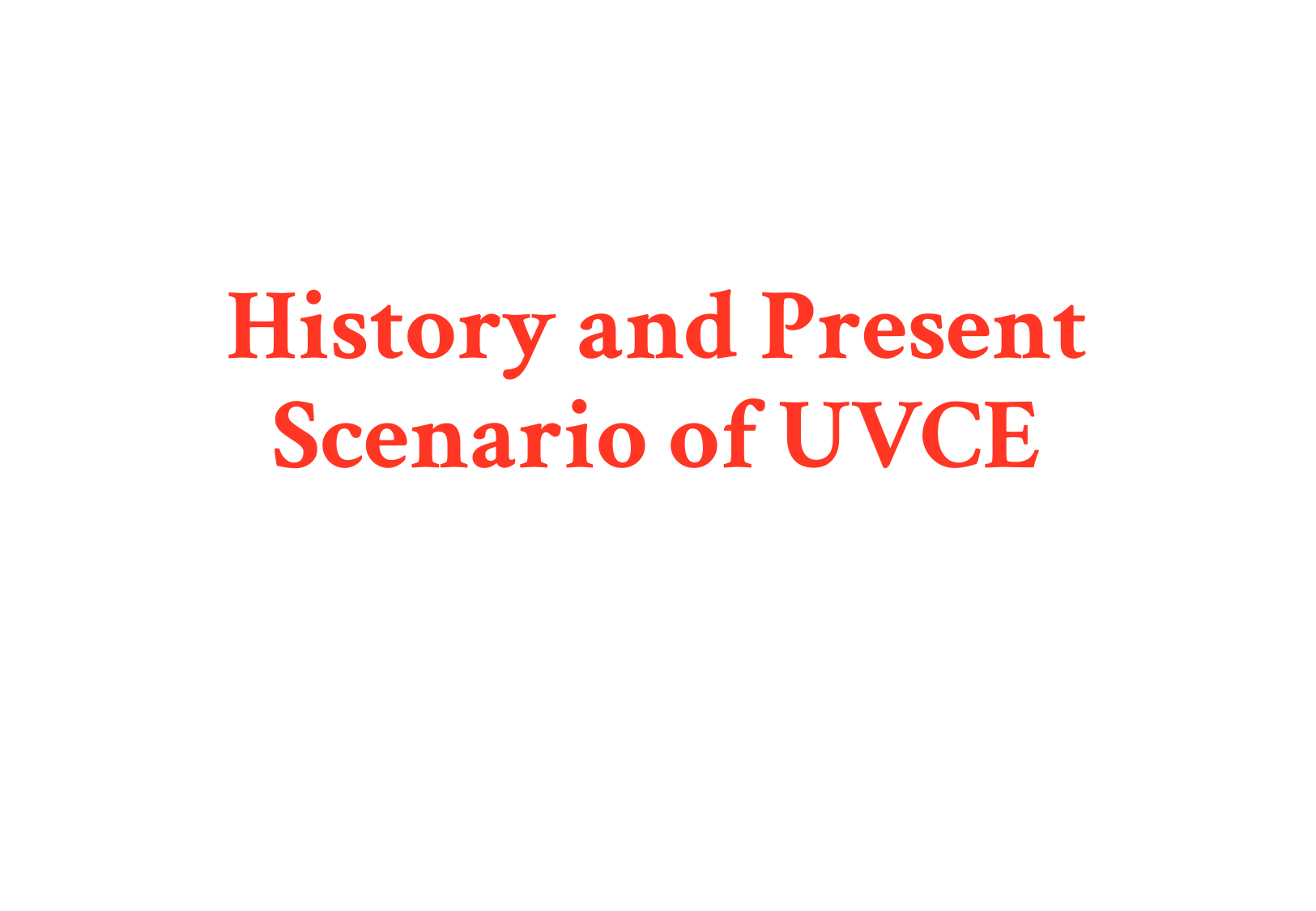

# History and Present Scenario of UVCE